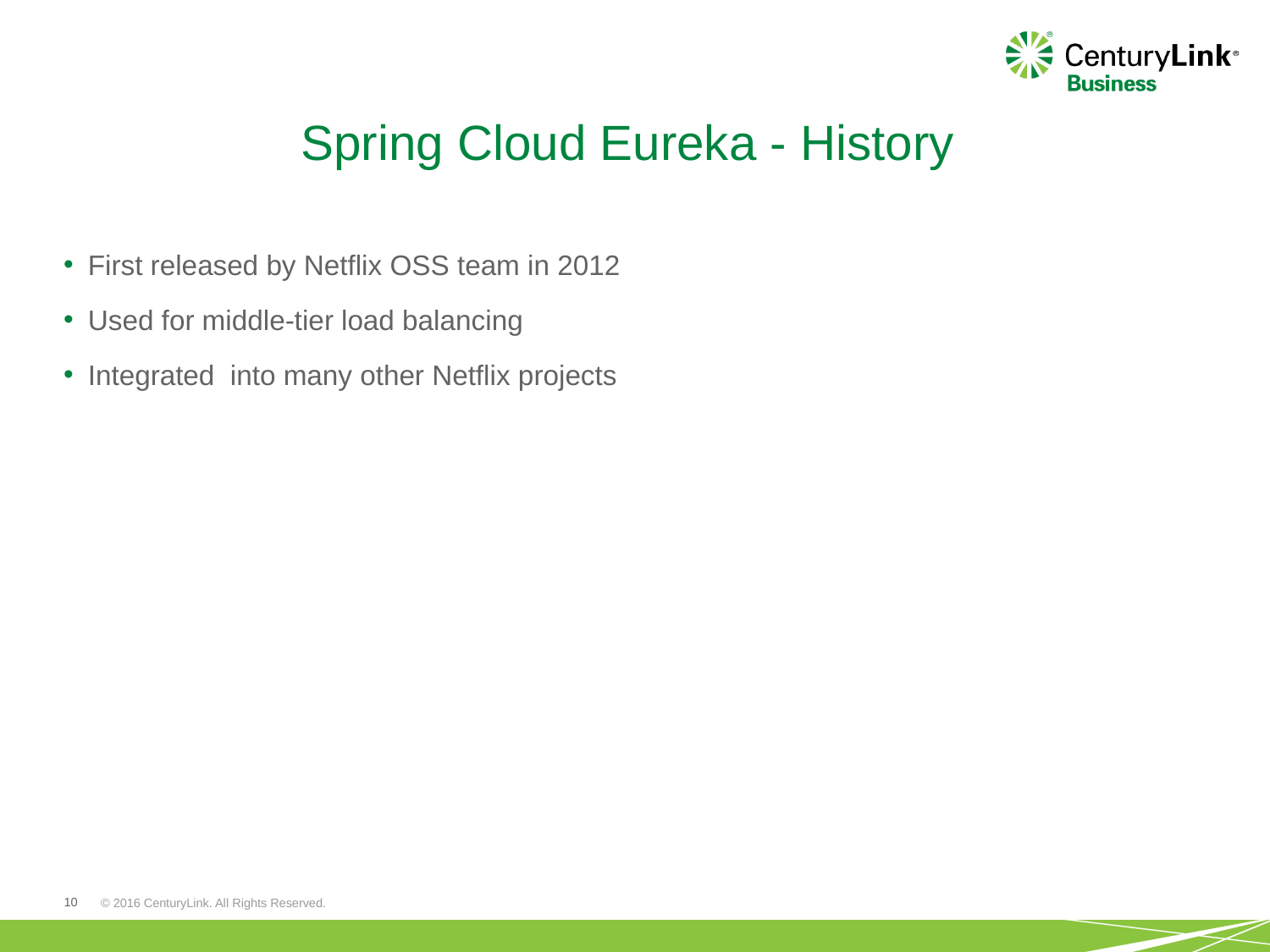

# Spring Cloud Eureka - History
First released by Netflix OSS team in 2012
Used for middle-tier load balancing
Integrated  into many other Netflix projects
10